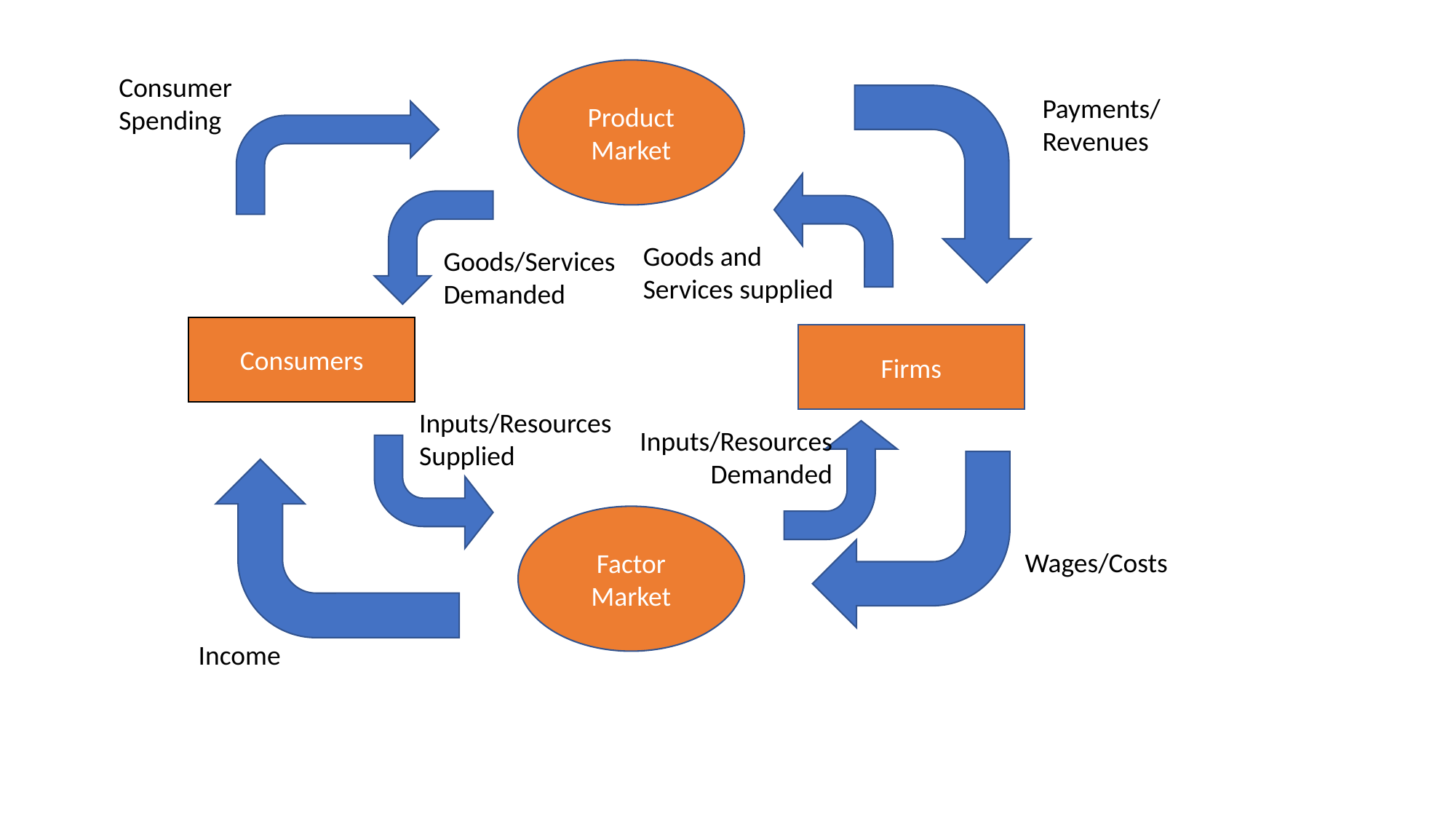

Product Market
Consumer
Spending
Payments/
Revenues

Goods and
Services supplied
Goods/Services Demanded
Consumers
Firms
Inputs/Resources Supplied
Inputs/Resources Demanded

Factor Market
Wages/Costs
Income